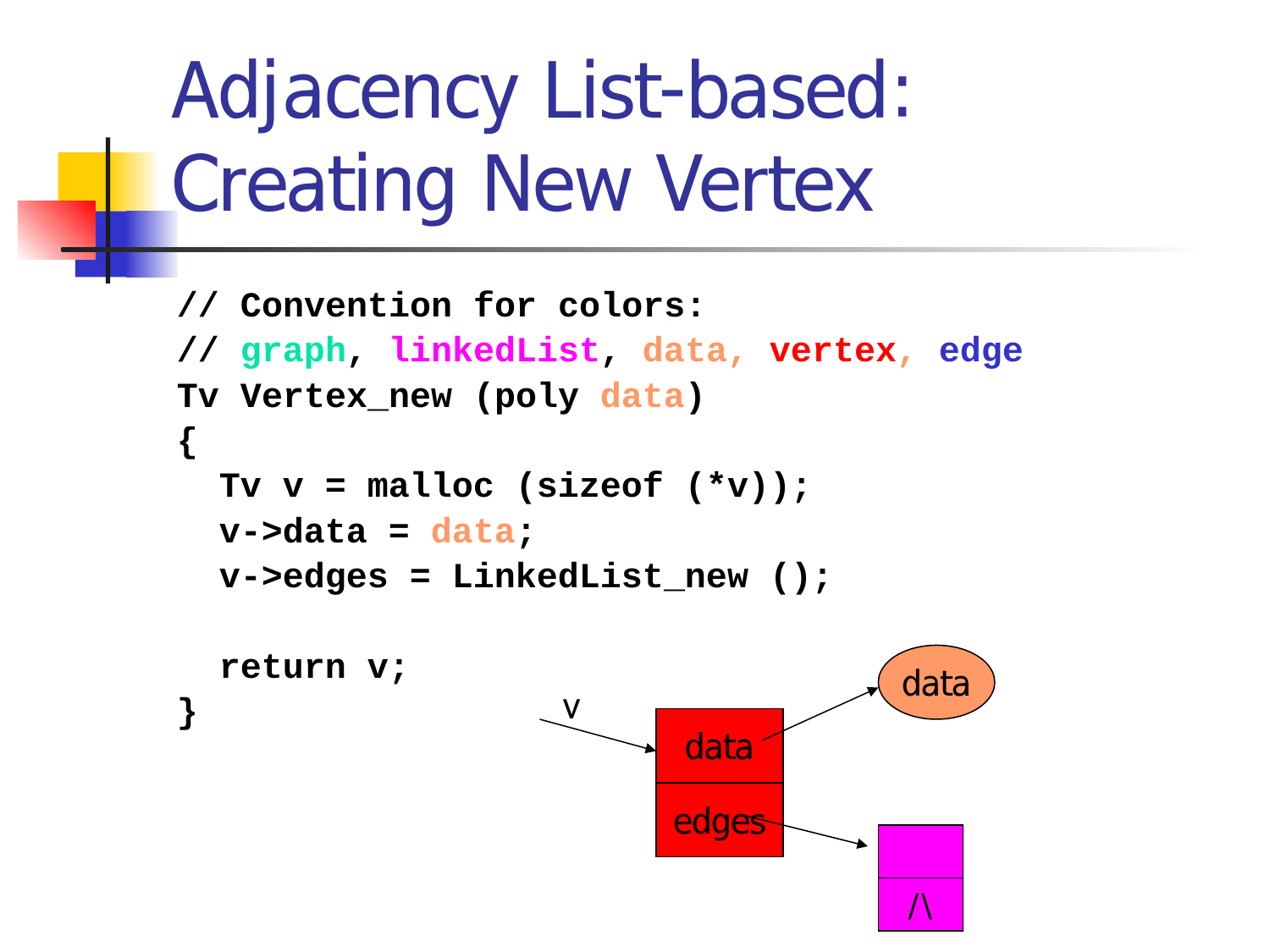

# Adjacency List-based: Creating New Vertex
// Convention for colors:
// graph, linkedList, data, vertex, edge
Tv Vertex_new (poly data)
{
  Tv v = malloc (sizeof (*v));
  v->data = data;
  v->edges = LinkedList_new ();

  return v;
}

data
v

data

edges

/\